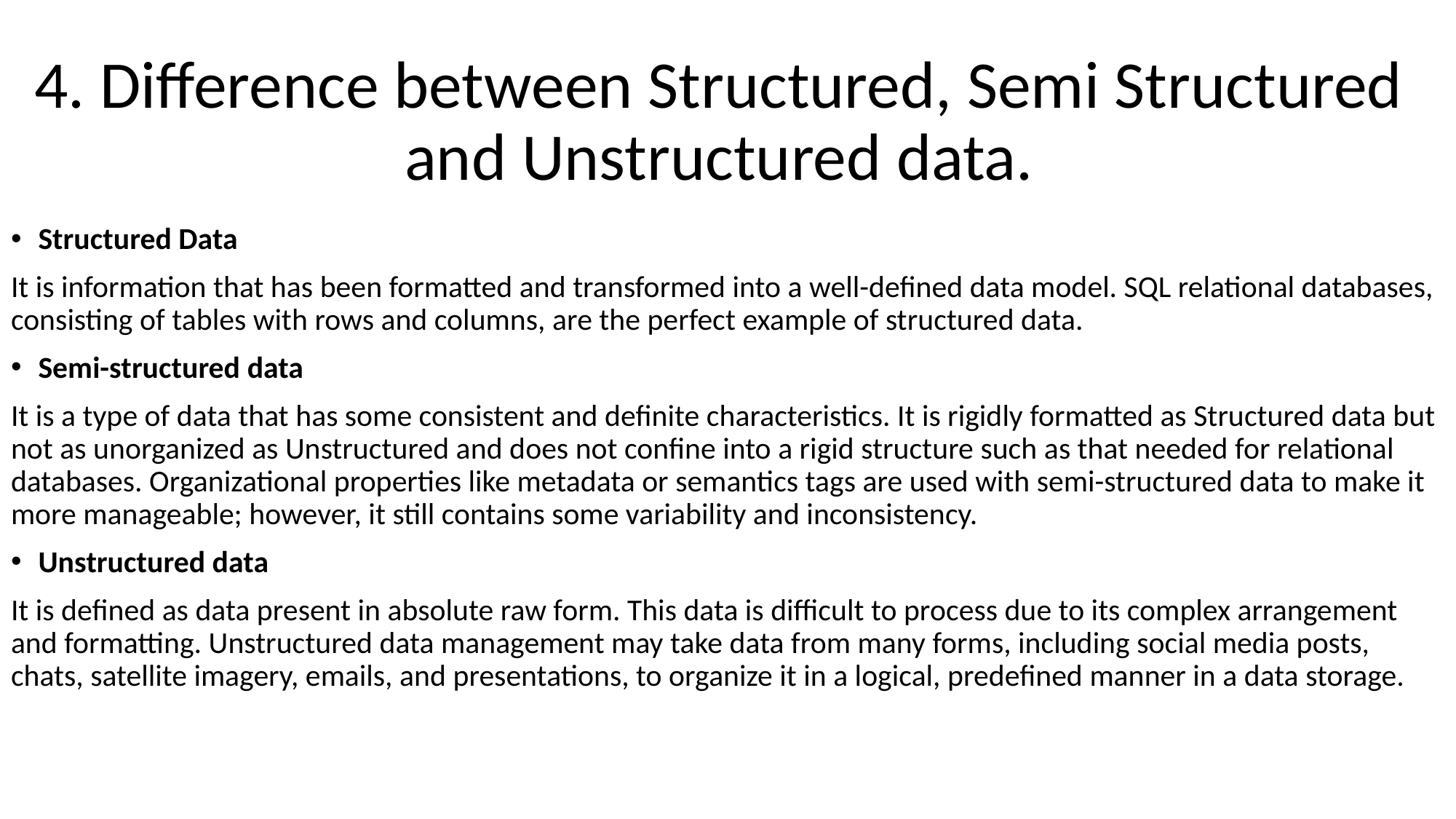

# 4. Difference between Structured, Semi Structured and Unstructured data.
Structured Data
It is information that has been formatted and transformed into a well-defined data model. SQL relational databases, consisting of tables with rows and columns, are the perfect example of structured data.
Semi-structured data
It is a type of data that has some consistent and definite characteristics. It is rigidly formatted as Structured data but not as unorganized as Unstructured and does not confine into a rigid structure such as that needed for relational databases. Organizational properties like metadata or semantics tags are used with semi-structured data to make it more manageable; however, it still contains some variability and inconsistency.
Unstructured data
It is defined as data present in absolute raw form. This data is difficult to process due to its complex arrangement and formatting. Unstructured data management may take data from many forms, including social media posts, chats, satellite imagery, emails, and presentations, to organize it in a logical, predefined manner in a data storage.